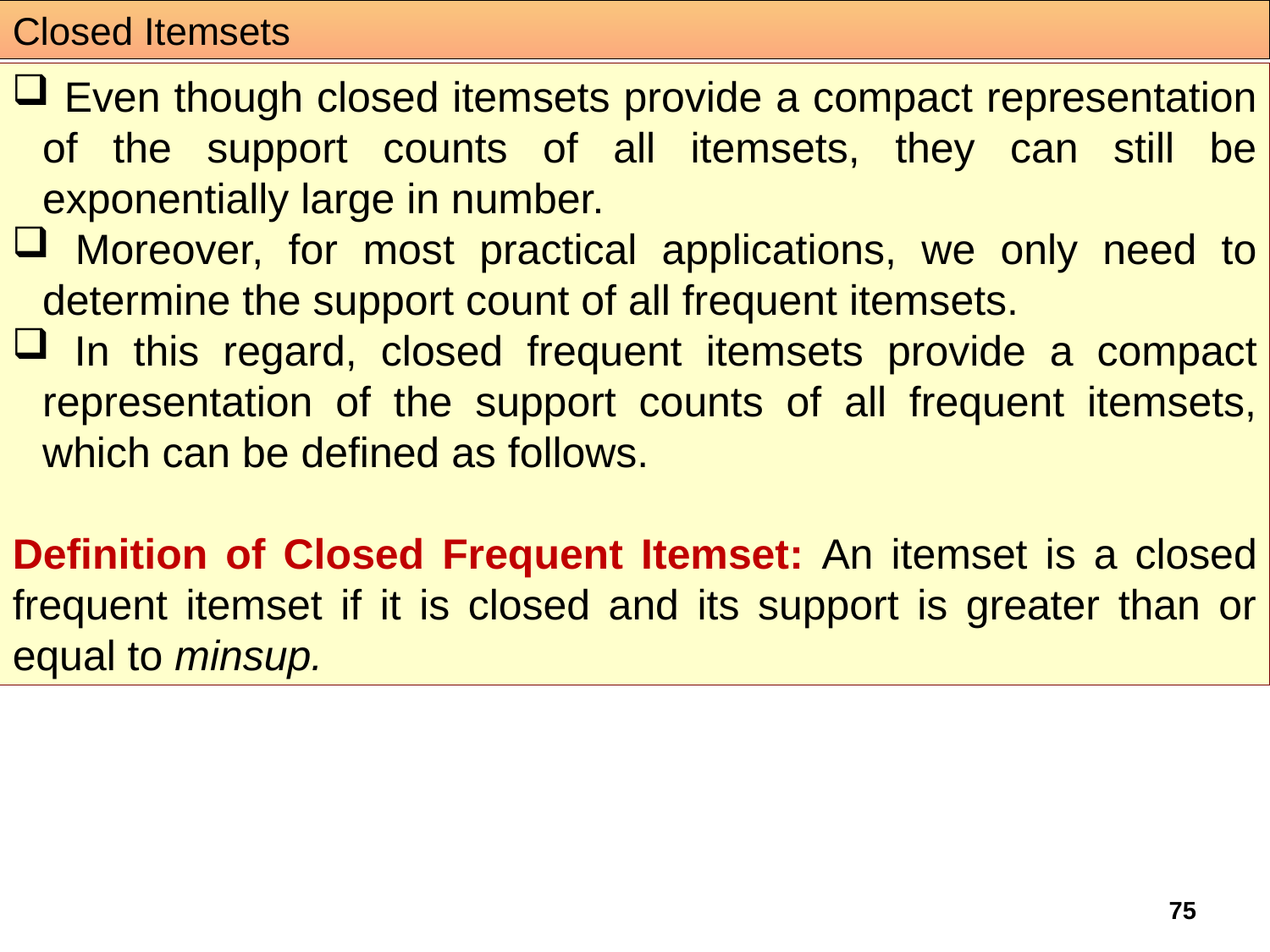

Closed Itemsets
 Even though closed itemsets provide a compact representation of the support counts of all itemsets, they can still be exponentially large in number.
 Moreover, for most practical applications, we only need to determine the support count of all frequent itemsets.
 In this regard, closed frequent itemsets provide a compact representation of the support counts of all frequent itemsets, which can be defined as follows.

Definition of Closed Frequent Itemset: An itemset is a closed frequent itemset if it is closed and its support is greater than or equal to minsup.